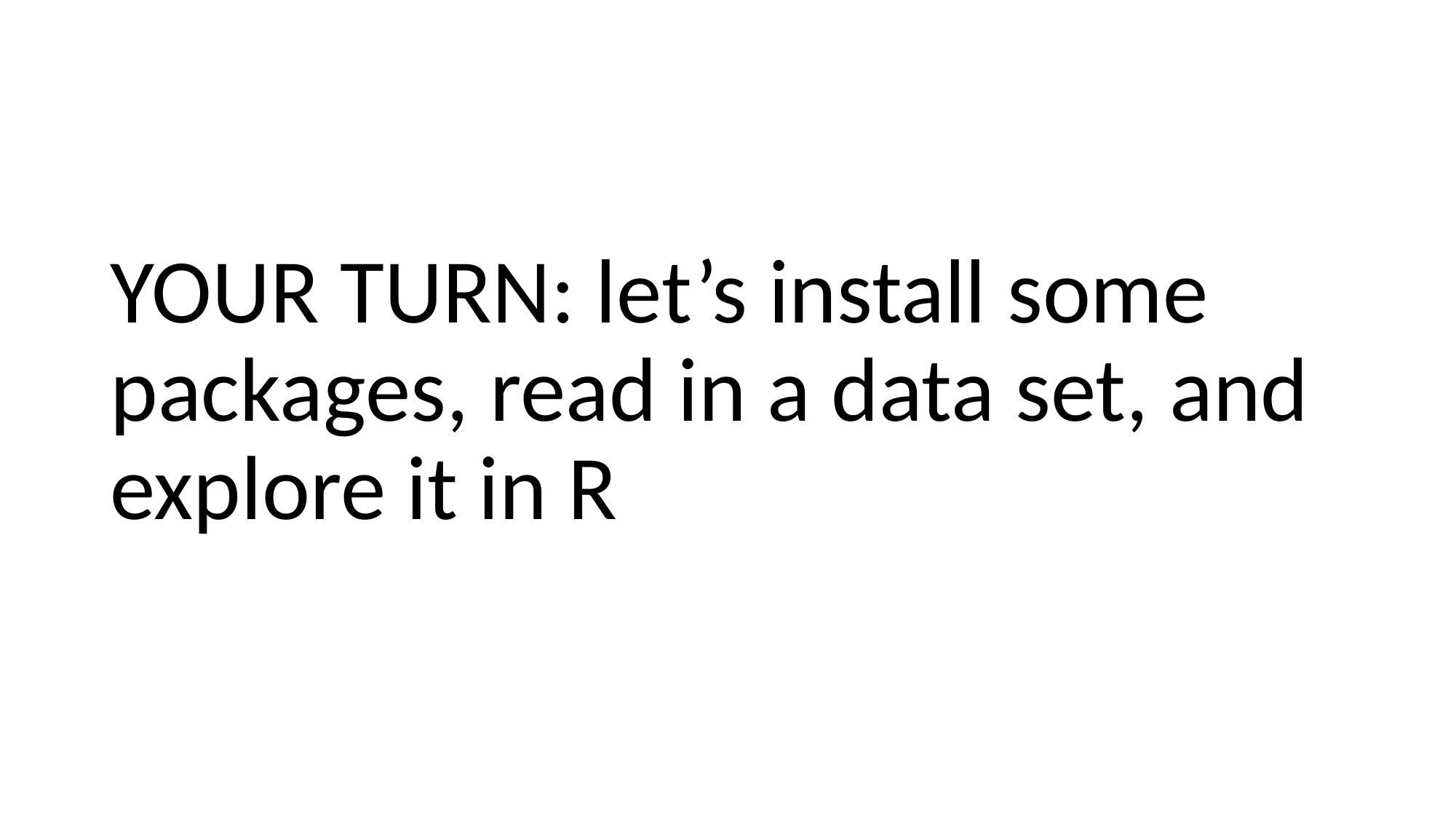

# YOUR TURN: let’s install some packages, read in a data set, and explore it in R